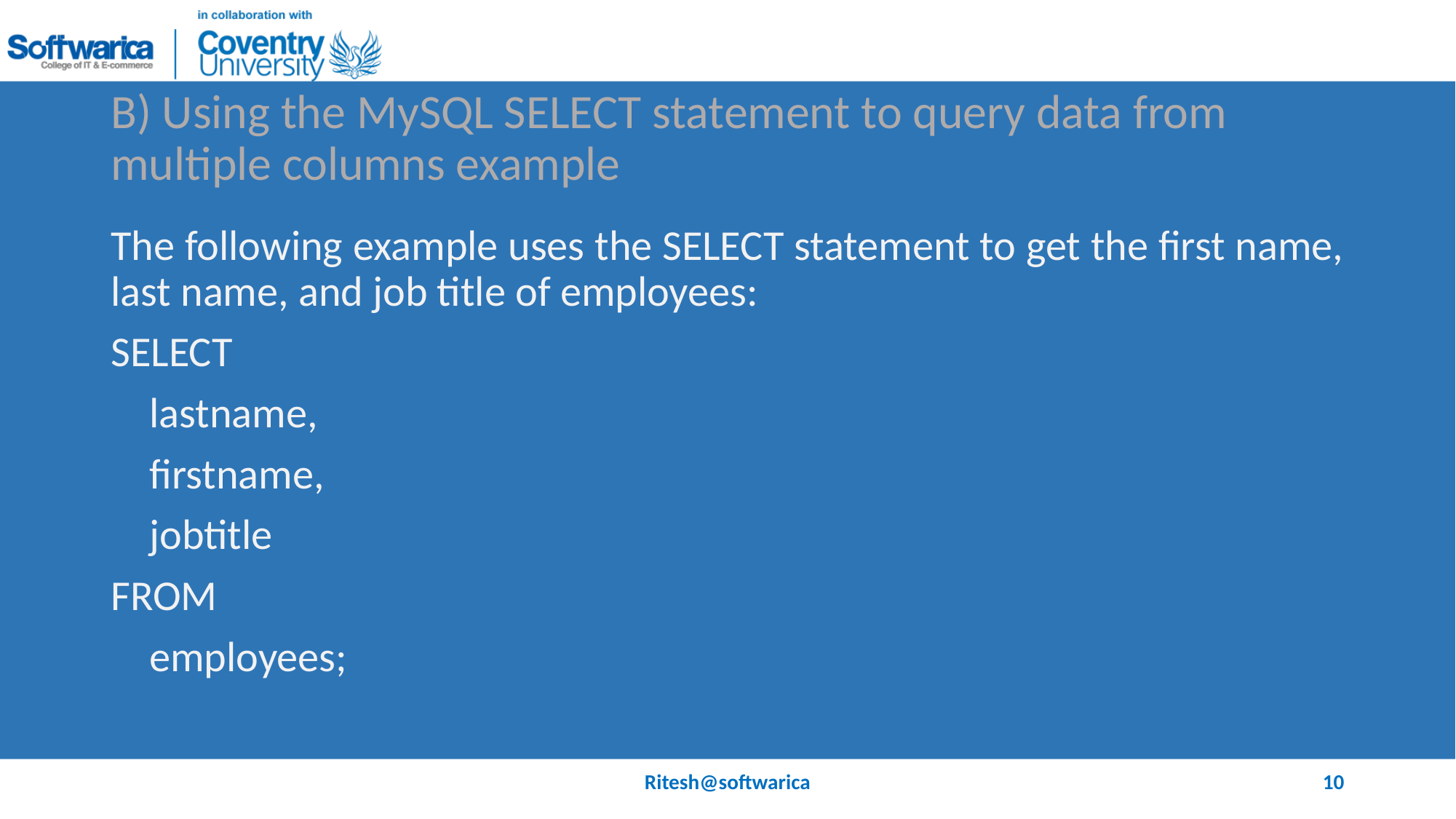

# B) Using the MySQL SELECT statement to query data from multiple columns example
The following example uses the SELECT statement to get the first name, last name, and job title of employees:
SELECT
    lastname,
    firstname,
    jobtitle
FROM
    employees;
Ritesh@softwarica
10